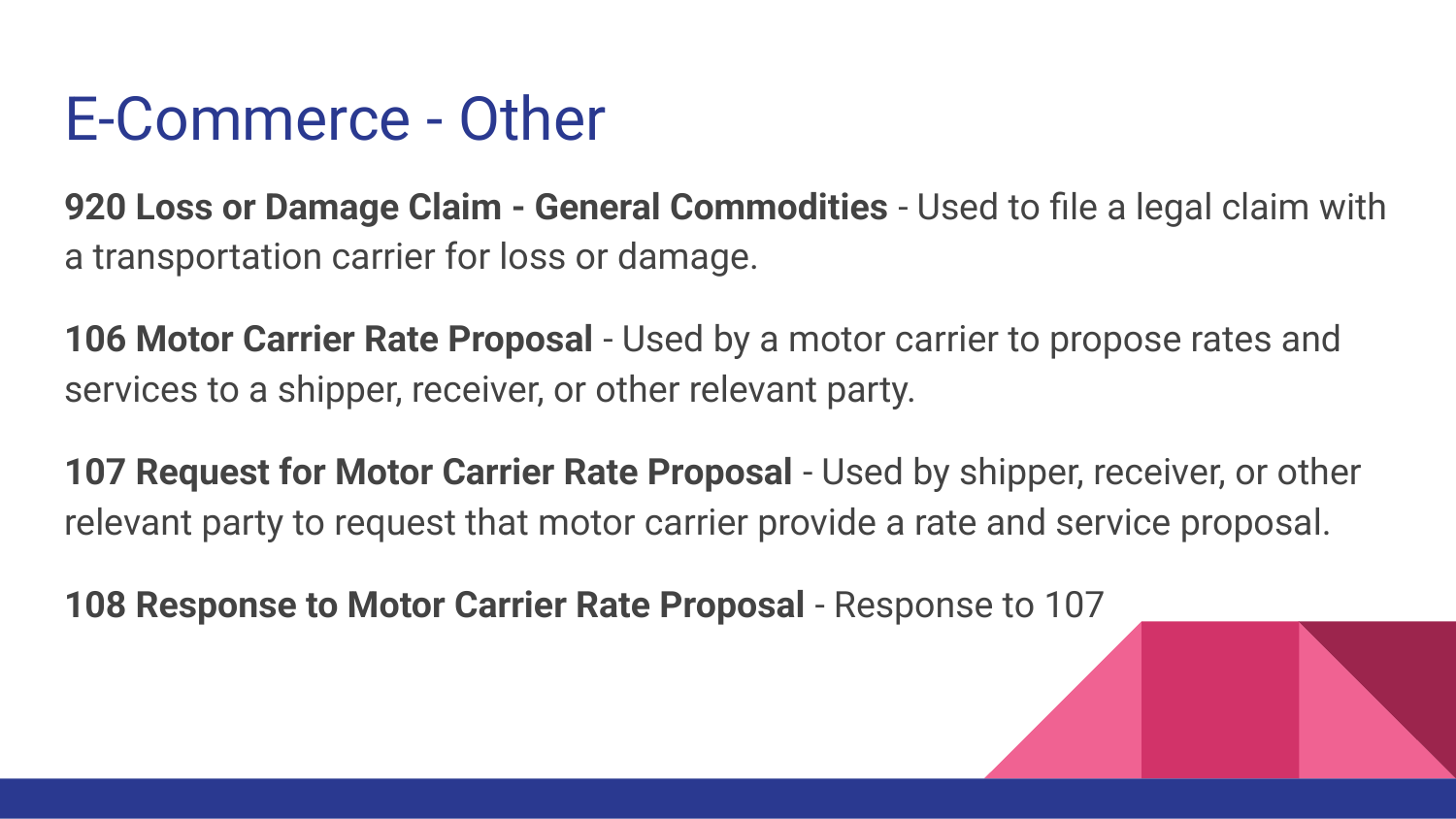

# E-Commerce - Other
920 Loss or Damage Claim - General Commodities - Used to file a legal claim with a transportation carrier for loss or damage.
106 Motor Carrier Rate Proposal - Used by a motor carrier to propose rates and services to a shipper, receiver, or other relevant party.
107 Request for Motor Carrier Rate Proposal - Used by shipper, receiver, or other relevant party to request that motor carrier provide a rate and service proposal.
108 Response to Motor Carrier Rate Proposal - Response to 107